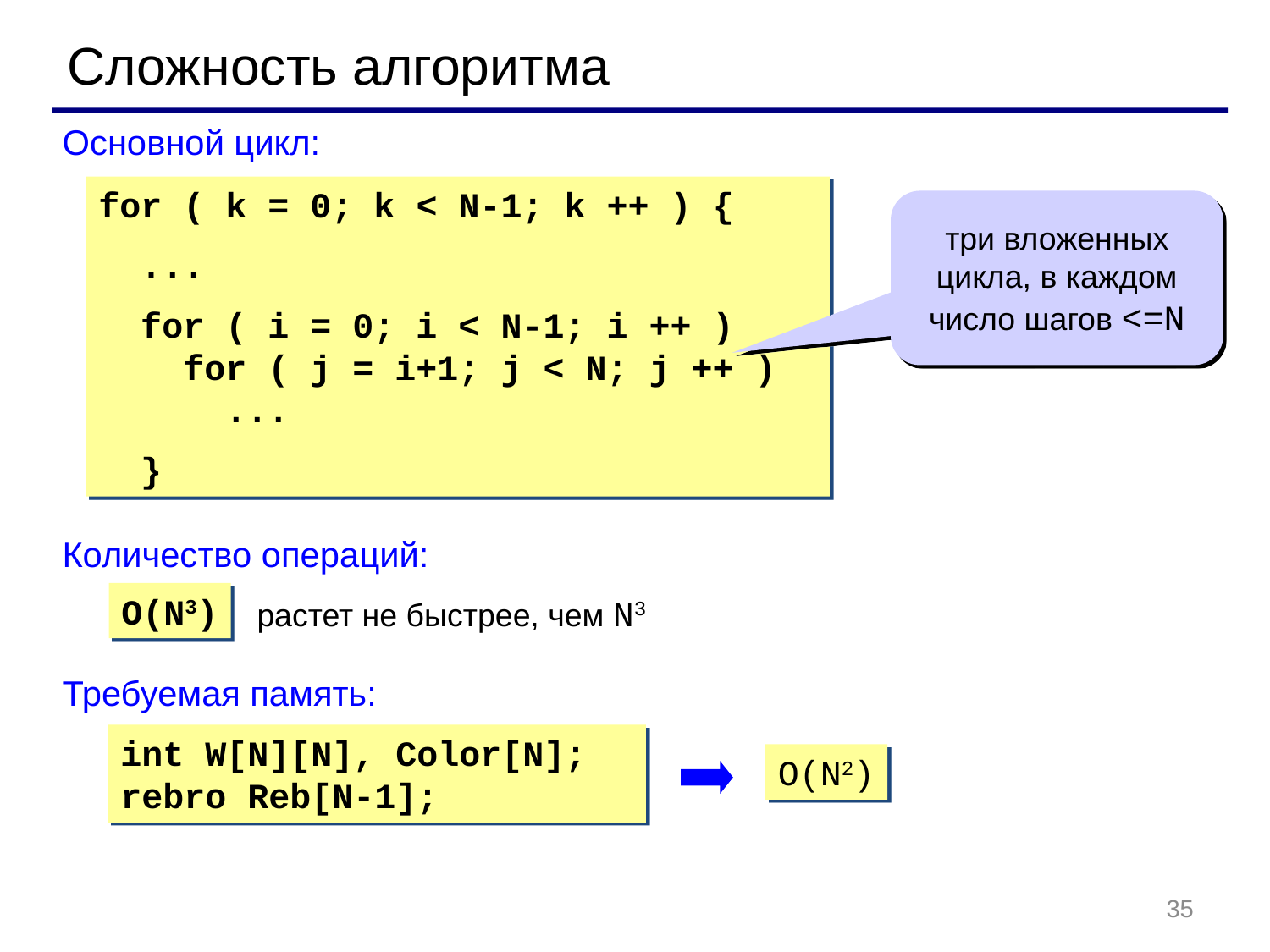

Сложность алгоритма

Основной цикл:
for ( k = 0; k < N-1; k ++ ) {
  ...
  for ( i = 0; i < N-1; i ++ )
    for ( j = i+1; j < N; j ++ )
	...
  }
три вложенных цикла, в каждом число шагов <=N
Количество операций:
O(N3)
растет не быстрее, чем N3
Требуемая память:
int W[N][N], Color[N];
rebro Reb[N-1];
O(N2)

35